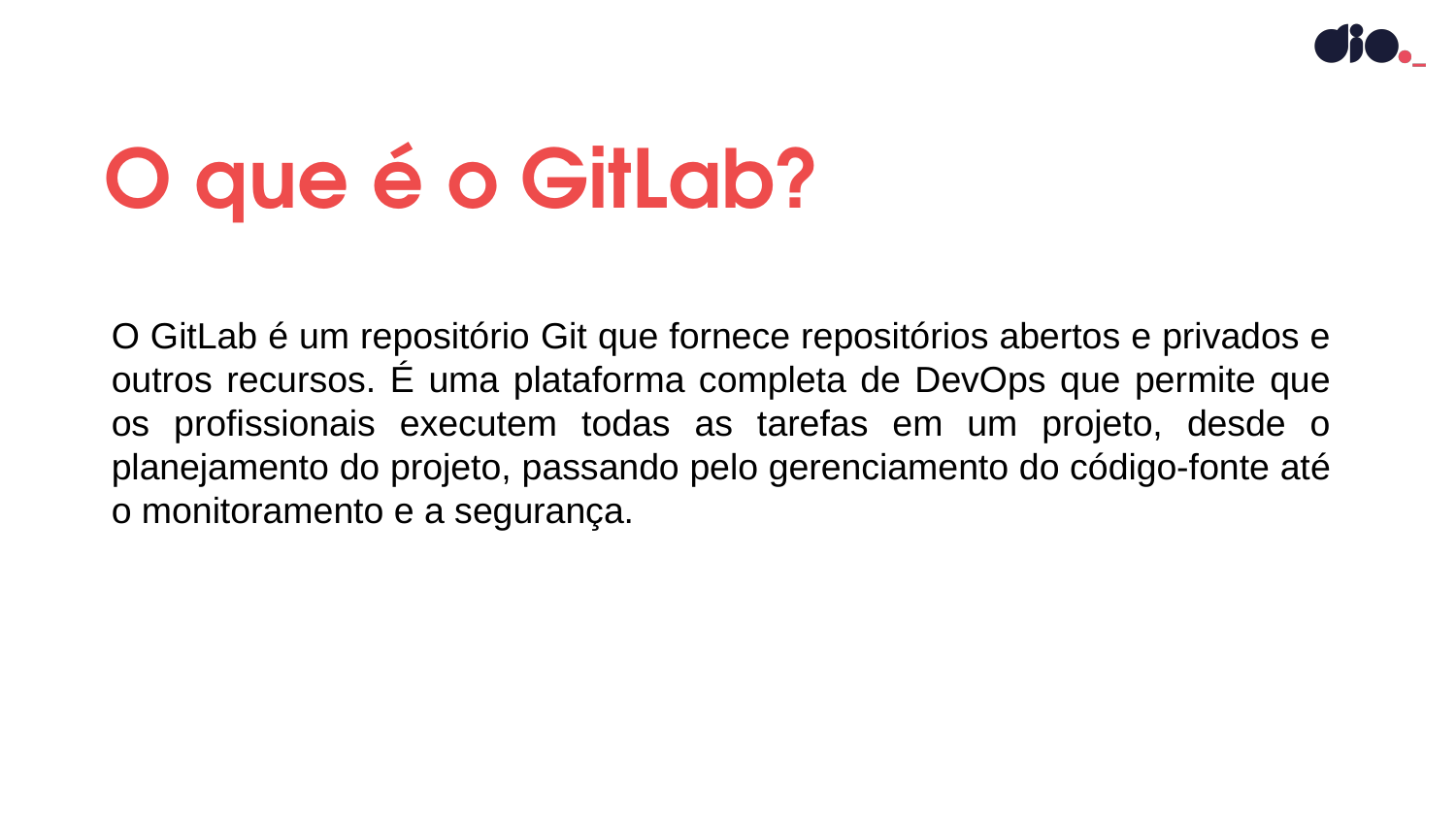

O que é o GitLab?
O GitLab é um repositório Git que fornece repositórios abertos e privados e outros recursos. É uma plataforma completa de DevOps que permite que os profissionais executem todas as tarefas em um projeto, desde o planejamento do projeto, passando pelo gerenciamento do código-fonte até o monitoramento e a segurança.